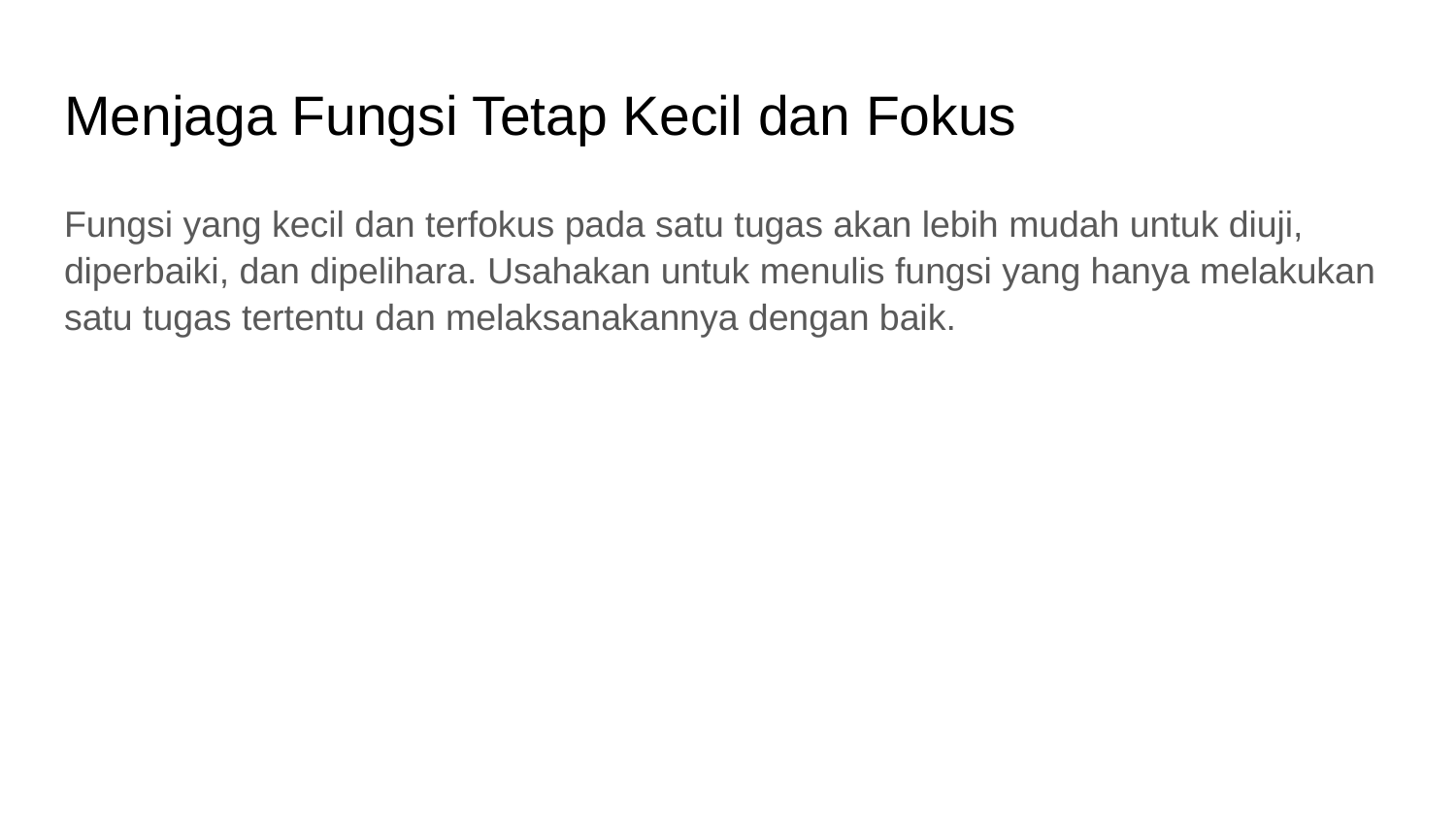

# Menjaga Fungsi Tetap Kecil dan Fokus
Fungsi yang kecil dan terfokus pada satu tugas akan lebih mudah untuk diuji, diperbaiki, dan dipelihara. Usahakan untuk menulis fungsi yang hanya melakukan satu tugas tertentu dan melaksanakannya dengan baik.